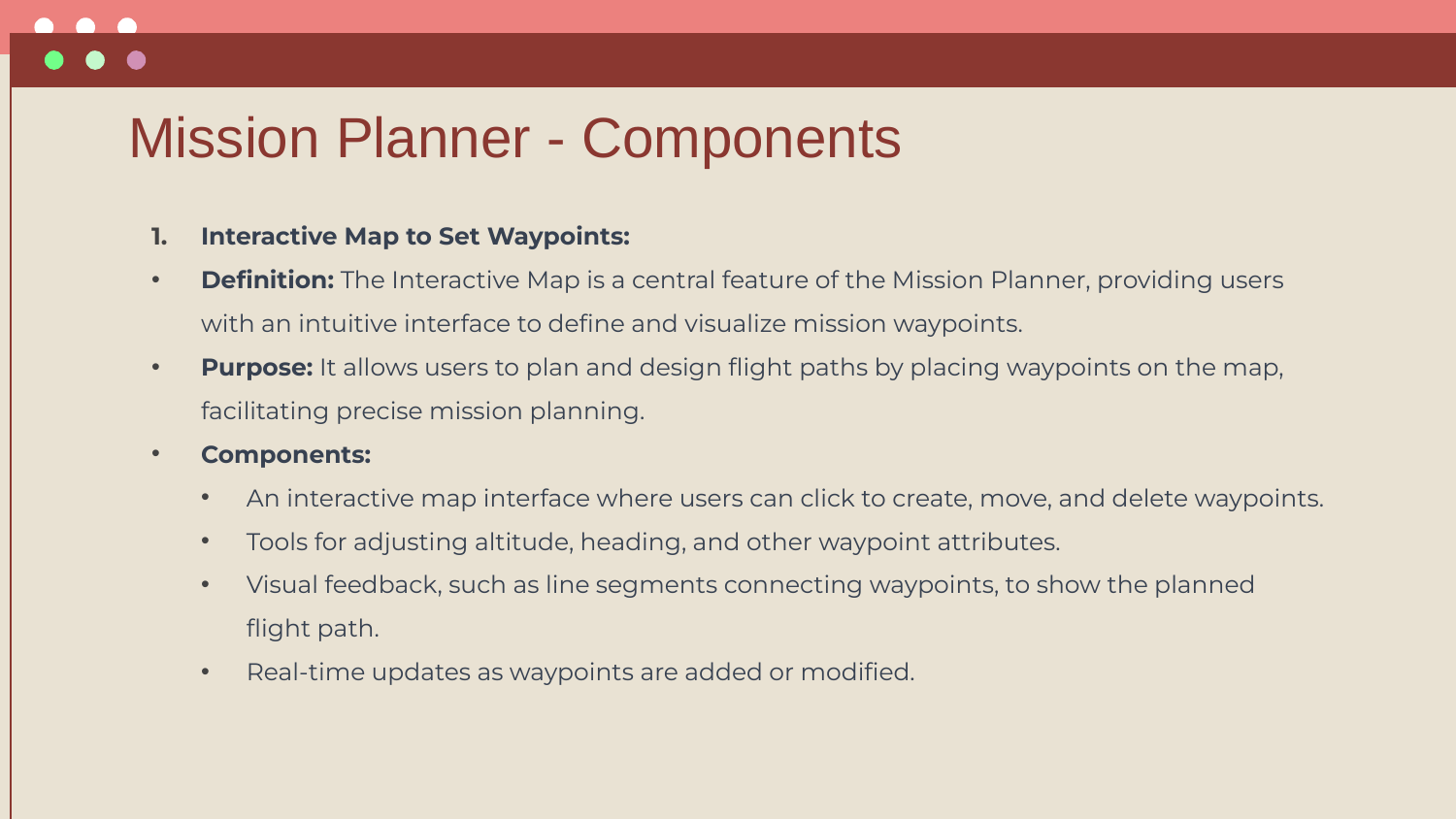

# Mission Planner - Components
Interactive Map to Set Waypoints:
Definition: The Interactive Map is a central feature of the Mission Planner, providing users with an intuitive interface to define and visualize mission waypoints.
Purpose: It allows users to plan and design flight paths by placing waypoints on the map, facilitating precise mission planning.
Components:
An interactive map interface where users can click to create, move, and delete waypoints.
Tools for adjusting altitude, heading, and other waypoint attributes.
Visual feedback, such as line segments connecting waypoints, to show the planned flight path.
Real-time updates as waypoints are added or modified.